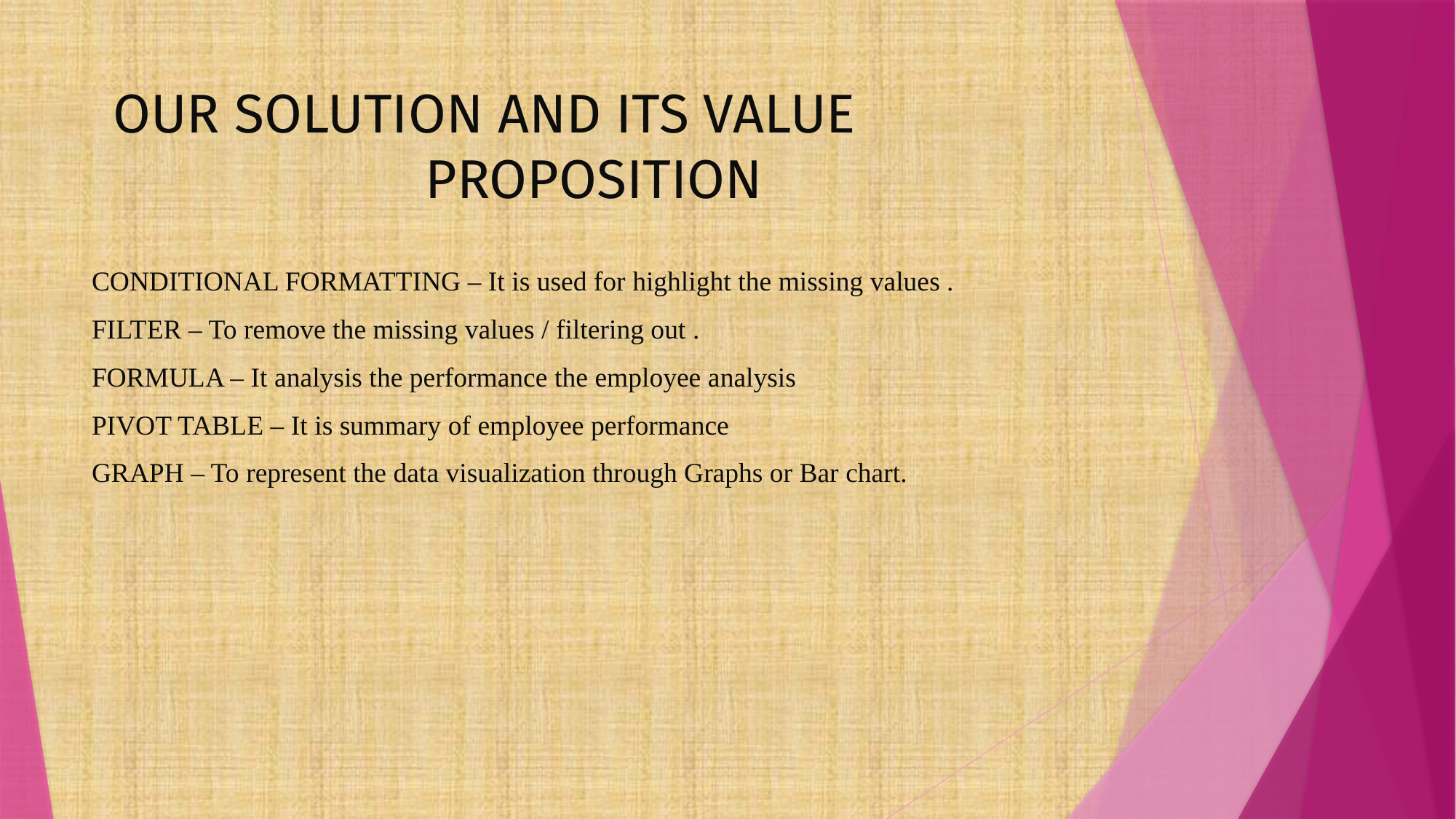

# OUR SOLUTION AND ITS VALUE                PROPOSITION
CONDITIONAL FORMATTING – It is used for highlight the missing values .
FILTER – To remove the missing values / filtering out .
FORMULA – It analysis the performance the employee analysis
PIVOT TABLE – It is summary of employee performance
GRAPH – To represent the data visualization through Graphs or Bar chart.